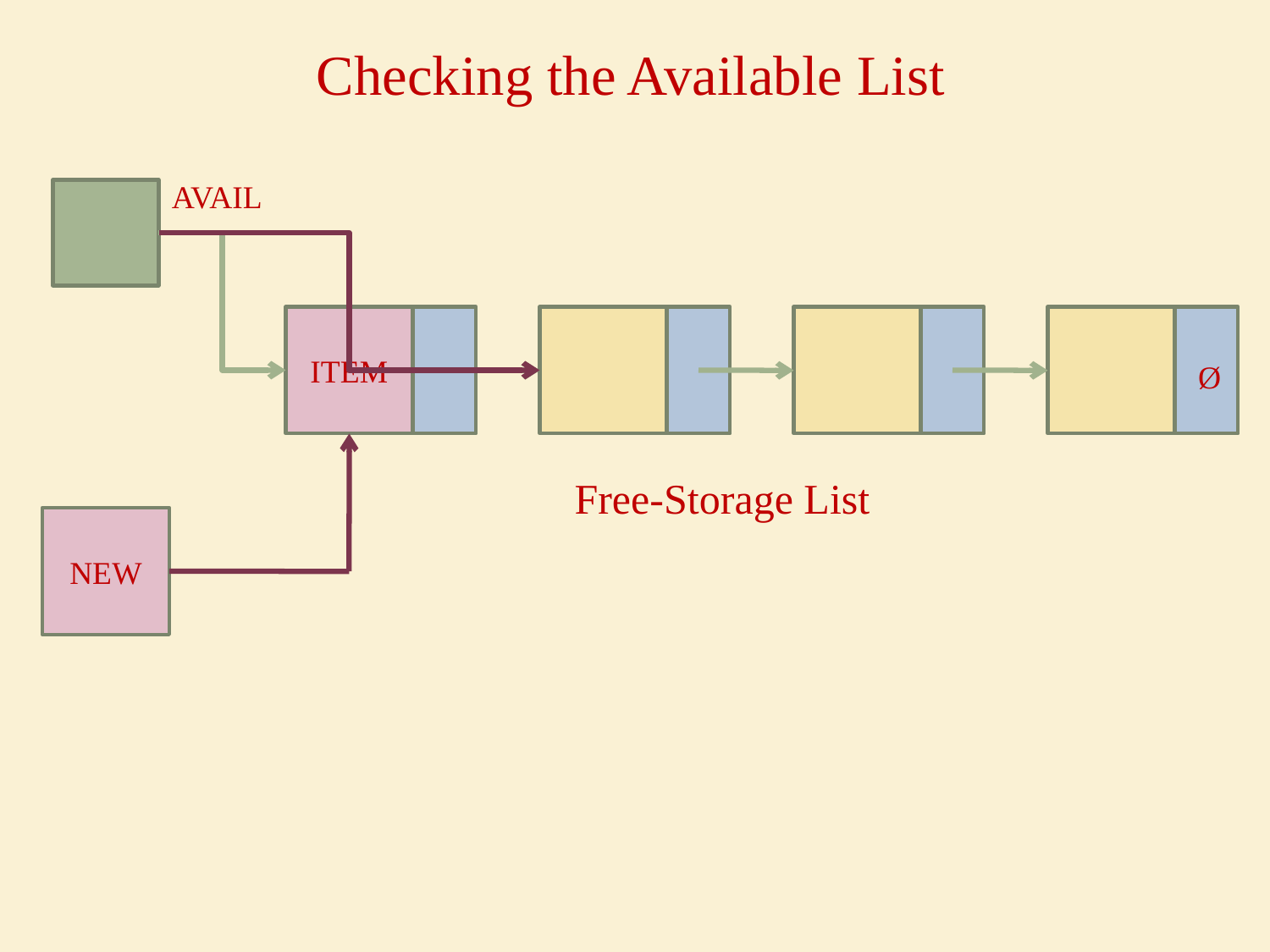

# Checking the Available List

AVAIL

ITEM

Ø
Free-Storage List
NEW